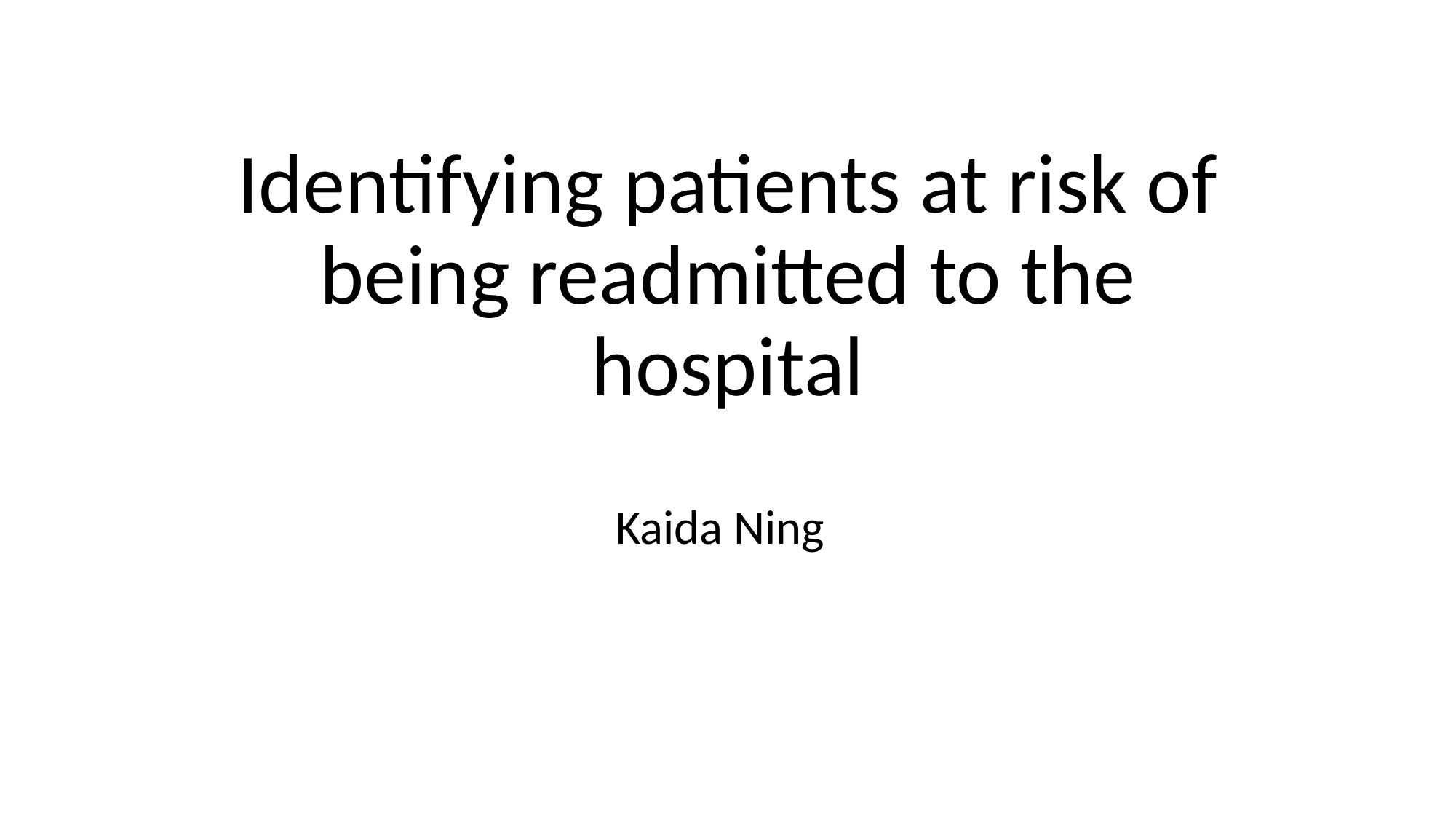

# Identifying patients at risk of being readmitted to the hospital
Kaida Ning